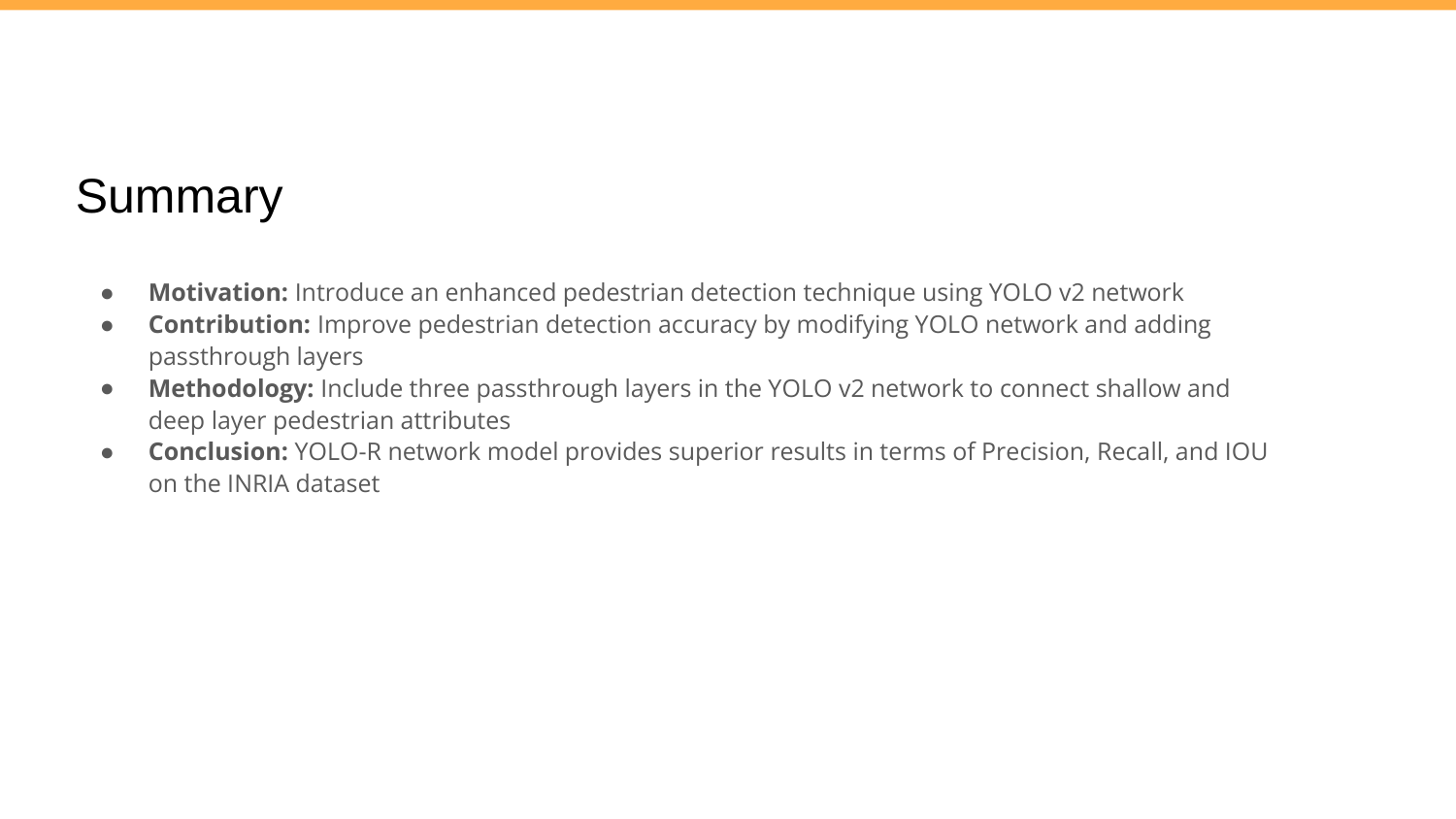

# Summary
Motivation: Introduce an enhanced pedestrian detection technique using YOLO v2 network
Contribution: Improve pedestrian detection accuracy by modifying YOLO network and adding passthrough layers
Methodology: Include three passthrough layers in the YOLO v2 network to connect shallow and deep layer pedestrian attributes
Conclusion: YOLO-R network model provides superior results in terms of Precision, Recall, and IOU on the INRIA dataset